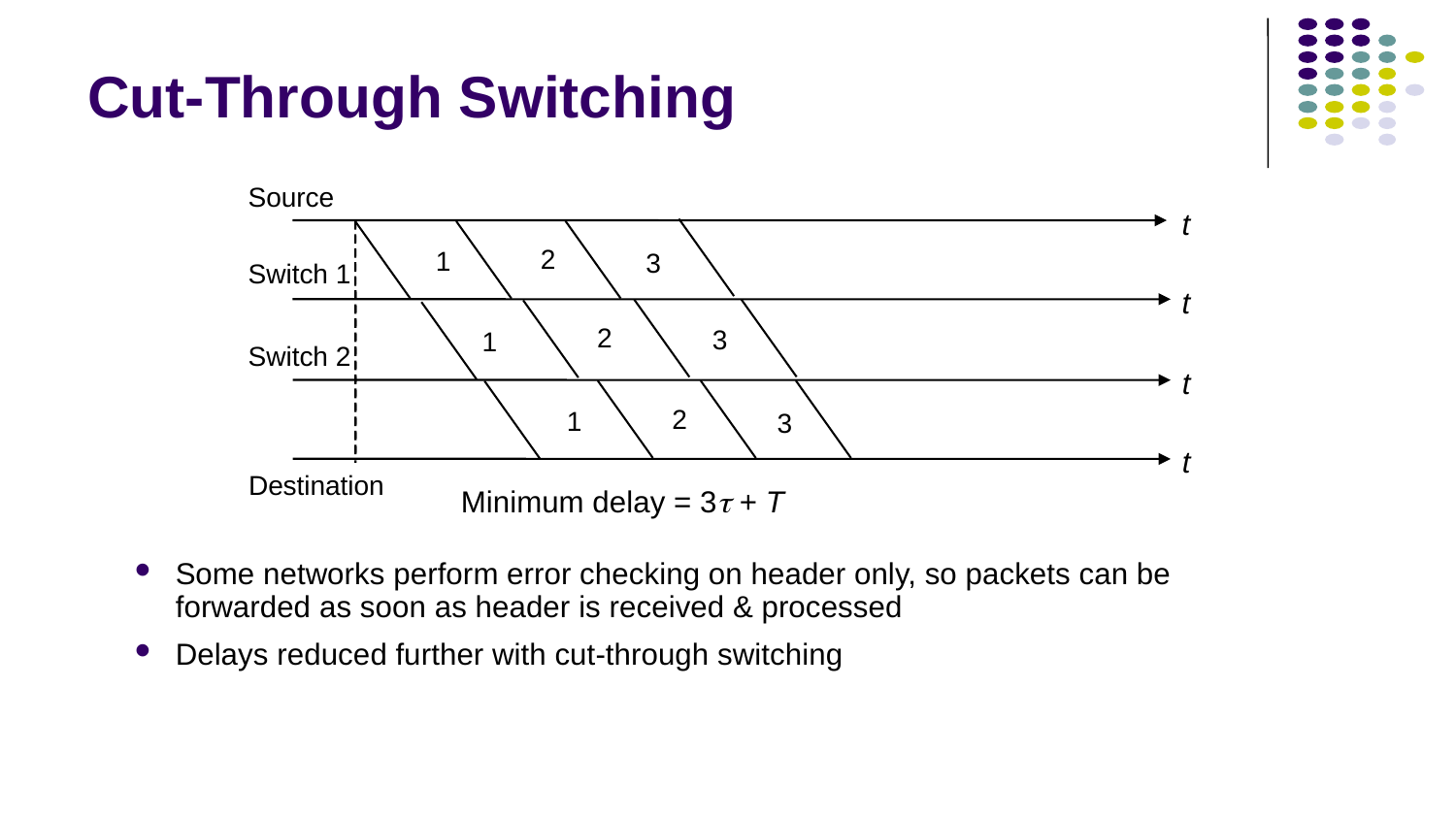

# Cut-Through Switching
Source
t

2
1
3
Switch 1
t

2
3
1
Switch 2
t

2
1
3
t

Destination
Minimum delay = 3τ + T
Some networks perform error checking on header only, so packets can be forwarded as soon as header is received & processed
Delays reduced further with cut-through switching